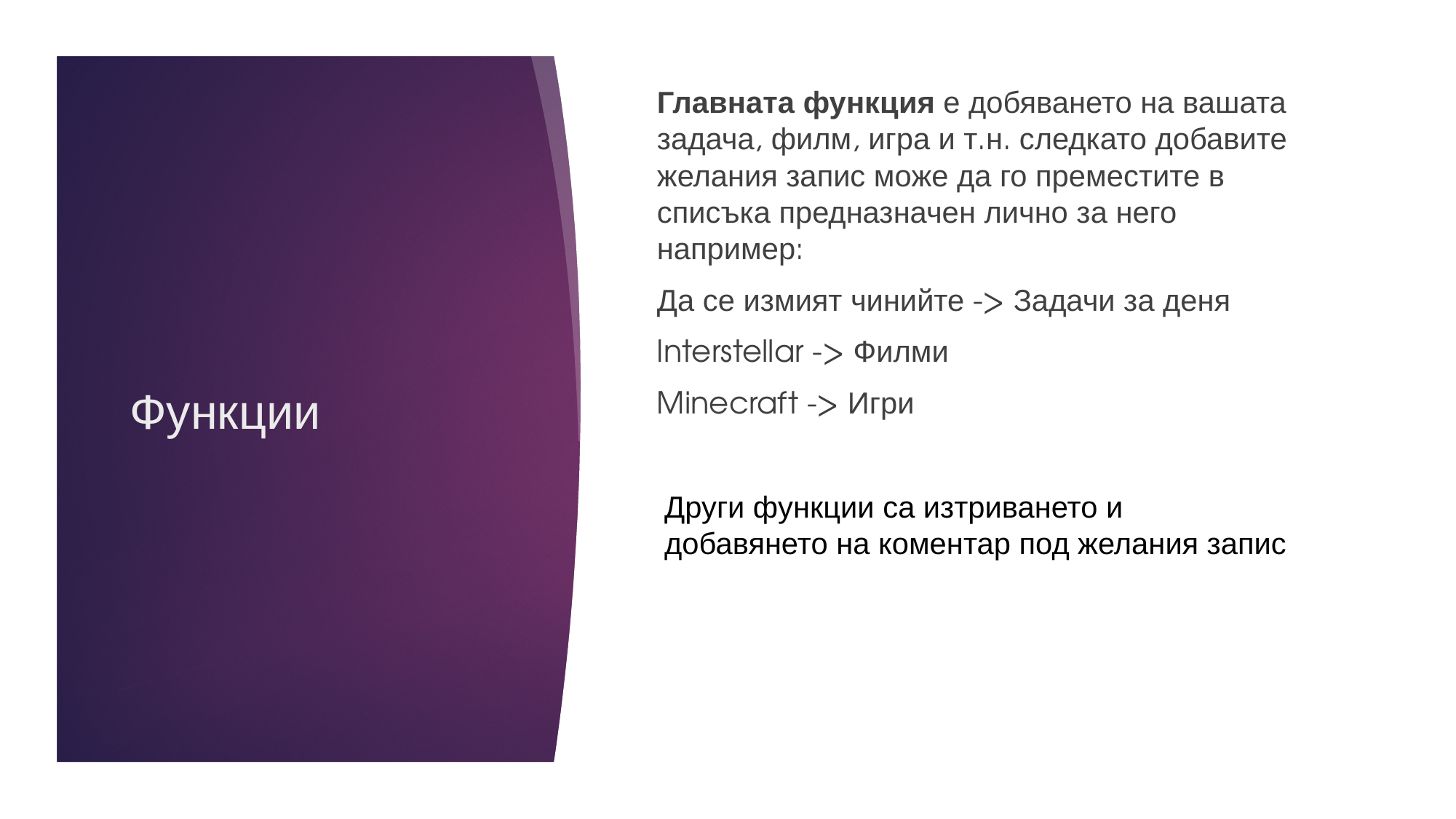

Главната функция е добяването на вашата задача, филм, игра и т.н. следкато добавите желания запис може да го преместите в списъка предназначен лично за него например:
Да се измият чинийте -> Задачи за деня
Interstellar -> Филми
Minecraft -> Игри
# Функции

Други функции са изтриването и добавянето на коментар под желания запис